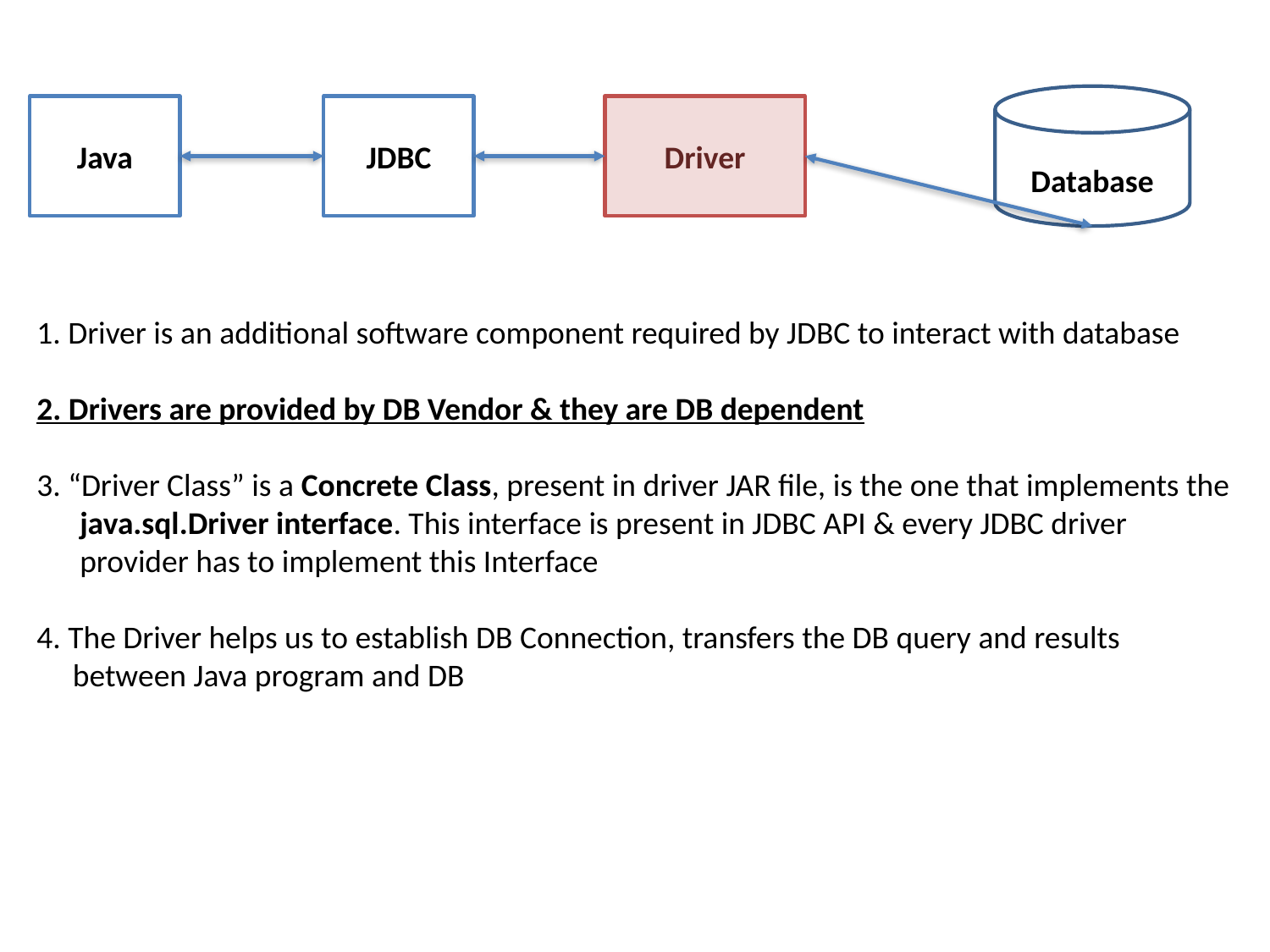

Java
JDBC
Driver
Database
1. Driver is an additional software component required by JDBC to interact with database

2. Drivers are provided by DB Vendor & they are DB dependent

3. “Driver Class” is a Concrete Class, present in driver JAR file, is the one that implements the
      java.sql.Driver interface. This interface is present in JDBC API & every JDBC driver
      provider has to implement this Interface

4. The Driver helps us to establish DB Connection, transfers the DB query and results
     between Java program and DB